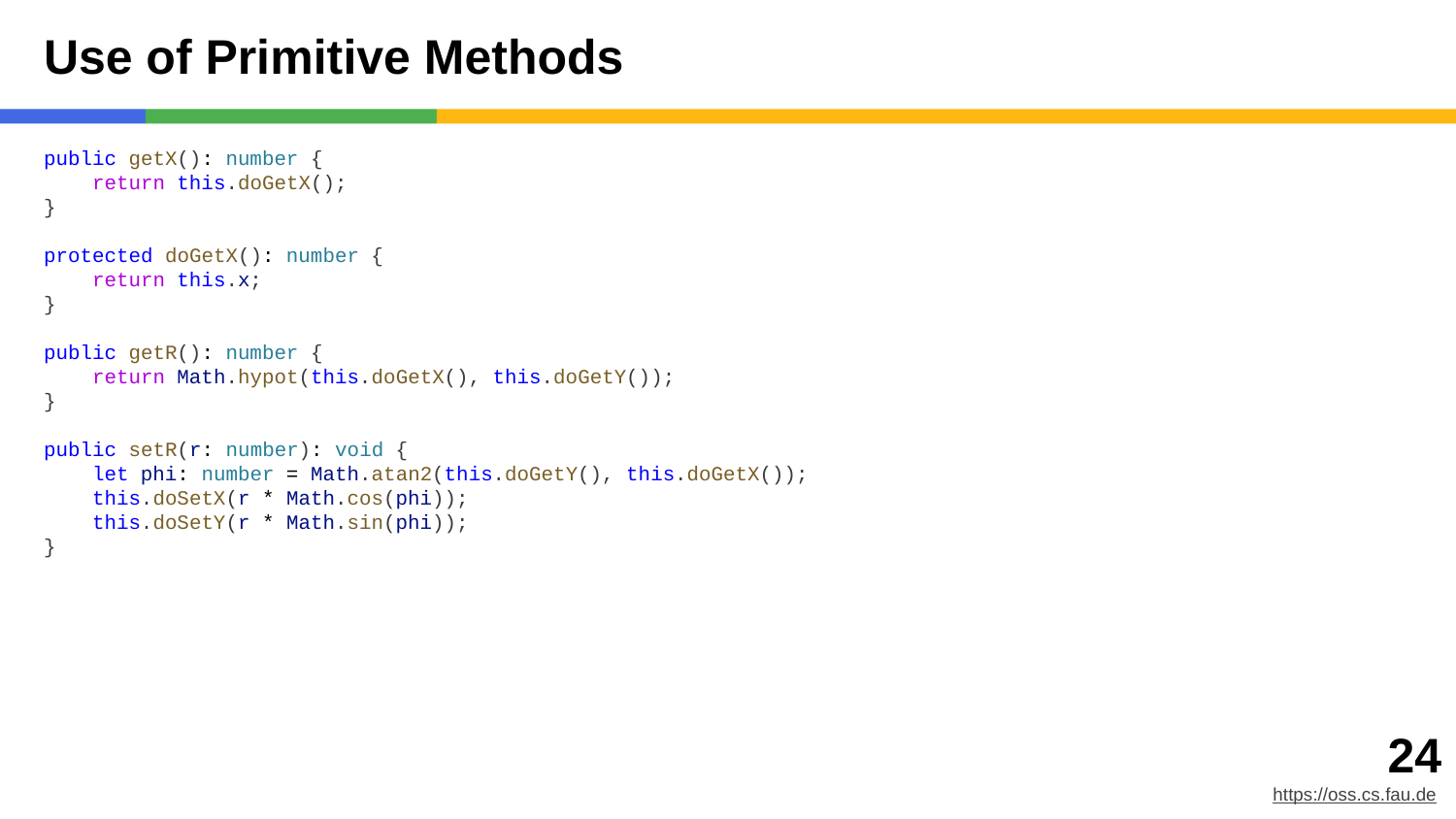

# Use of Primitive Methods
public getX(): number {
    return this.doGetX();
}

protected doGetX(): number {
    return this.x;
}

public getR(): number {
    return Math.hypot(this.doGetX(), this.doGetY());
}

public setR(r: number): void {
    let phi: number = Math.atan2(this.doGetY(), this.doGetX());
    this.doSetX(r * Math.cos(phi));
    this.doSetY(r * Math.sin(phi));
}

24
https://oss.cs.fau.de